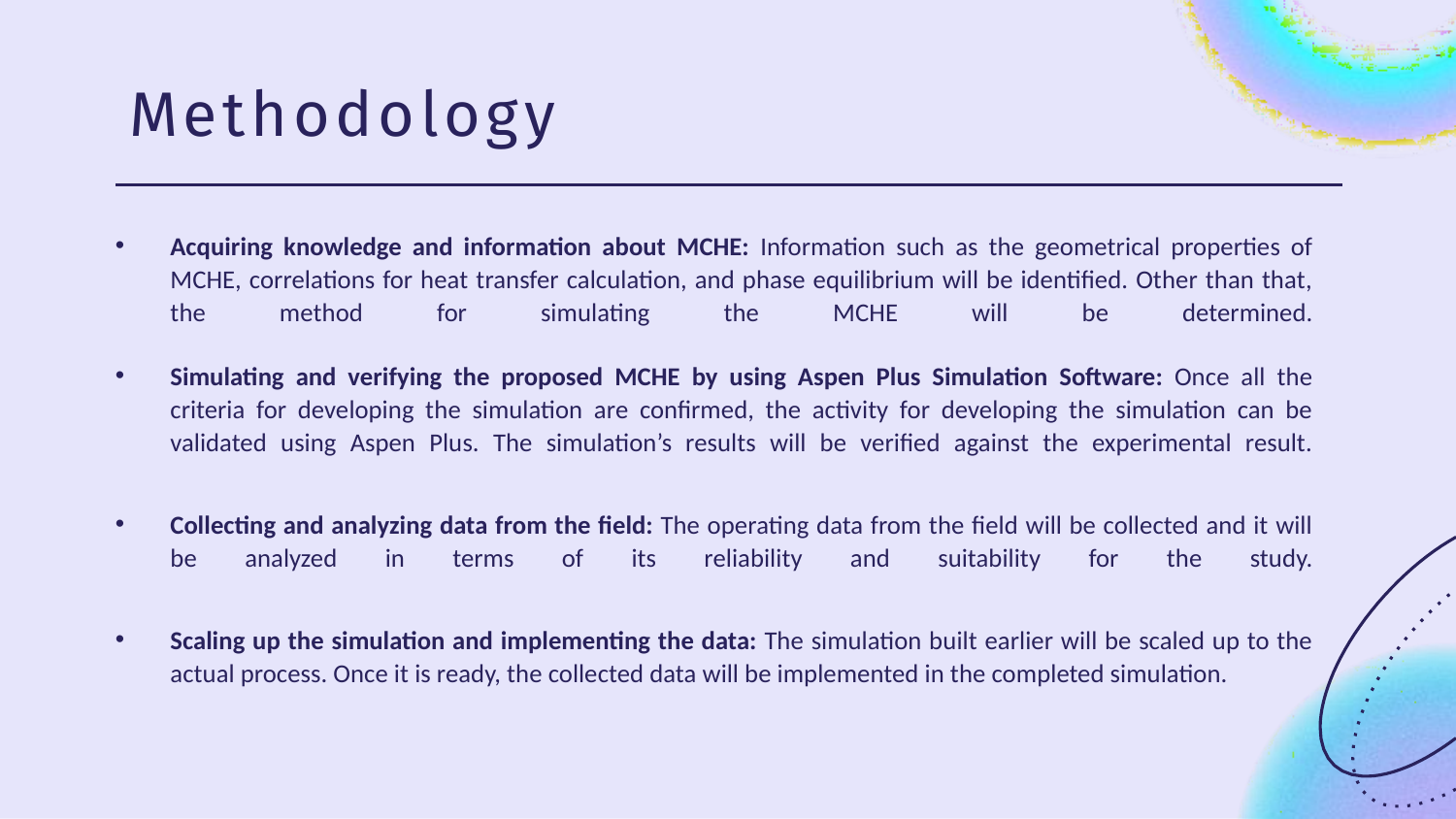

# Methodology

Acquiring knowledge and information about MCHE: Information such as the geometrical properties of MCHE, correlations for heat transfer calculation, and phase equilibrium will be identified. Other than that, the method for simulating the MCHE will be determined.
Simulating and verifying the proposed MCHE by using Aspen Plus Simulation Software: Once all the criteria for developing the simulation are confirmed, the activity for developing the simulation can be validated using Aspen Plus. The simulation’s results will be verified against the experimental result.
Collecting and analyzing data from the field: The operating data from the field will be collected and it will be analyzed in terms of its reliability and suitability for the study.
Scaling up the simulation and implementing the data: The simulation built earlier will be scaled up to the actual process. Once it is ready, the collected data will be implemented in the completed simulation.